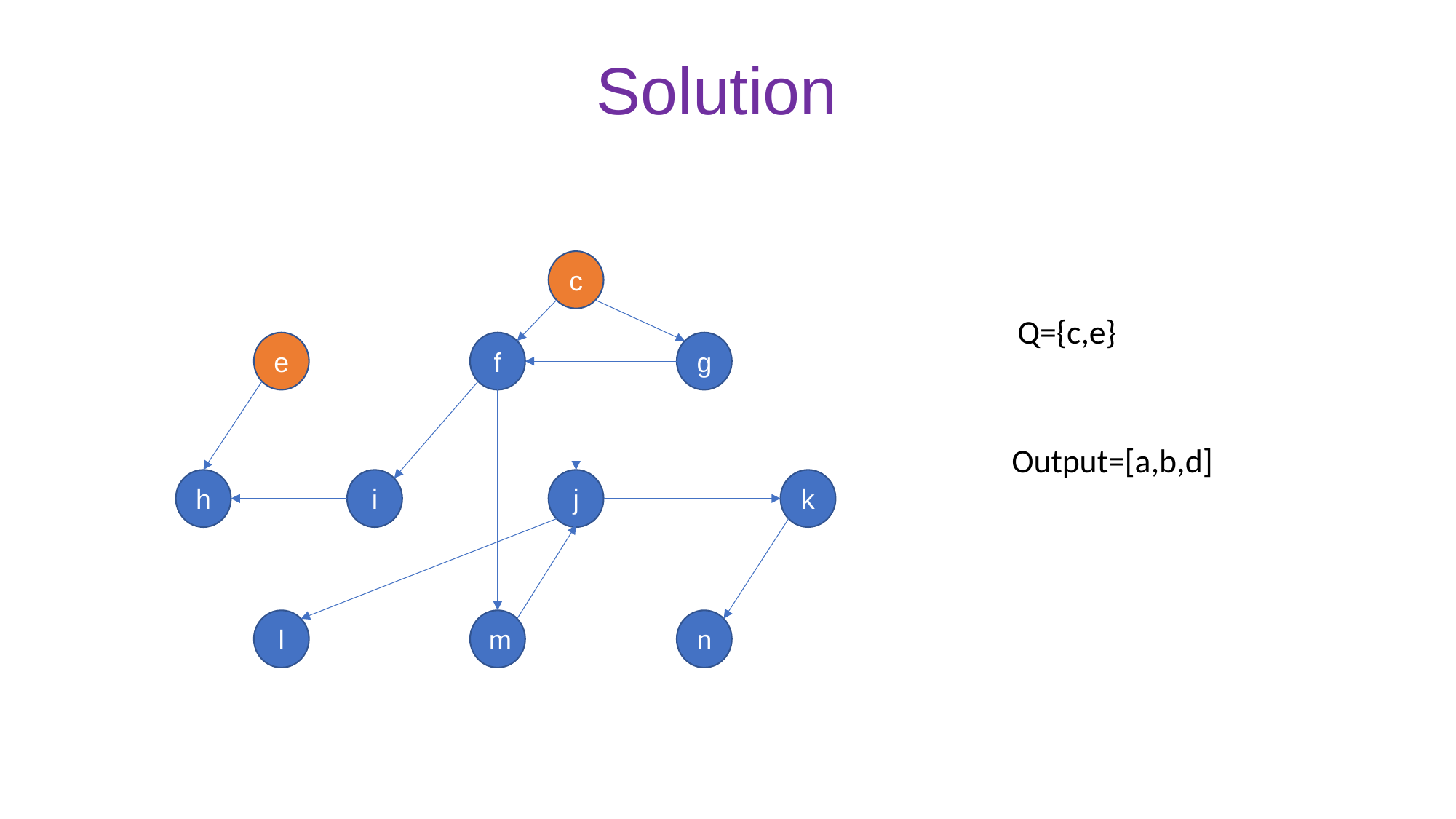

# Solution
c
Q={c,e}
e
f
g
Output=[a,b,d]
h
i
j
k
l
m
n